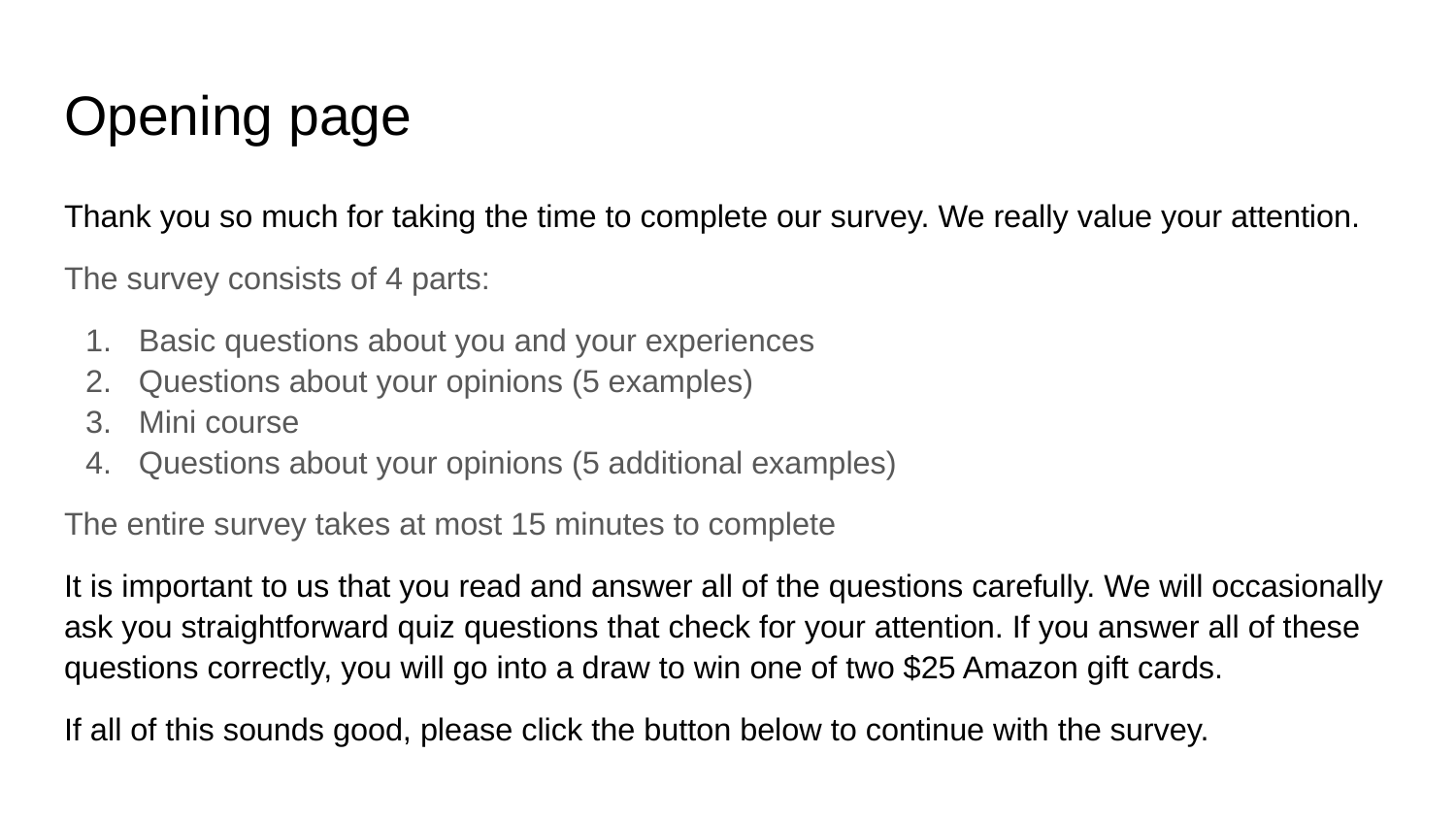

# Opening page
Thank you so much for taking the time to complete our survey. We really value your attention.
The survey consists of 4 parts:
Basic questions about you and your experiences
Questions about your opinions (5 examples)
Mini course
Questions about your opinions (5 additional examples)
The entire survey takes at most 15 minutes to complete
It is important to us that you read and answer all of the questions carefully. We will occasionally ask you straightforward quiz questions that check for your attention. If you answer all of these questions correctly, you will go into a draw to win one of two $25 Amazon gift cards.
If all of this sounds good, please click the button below to continue with the survey.